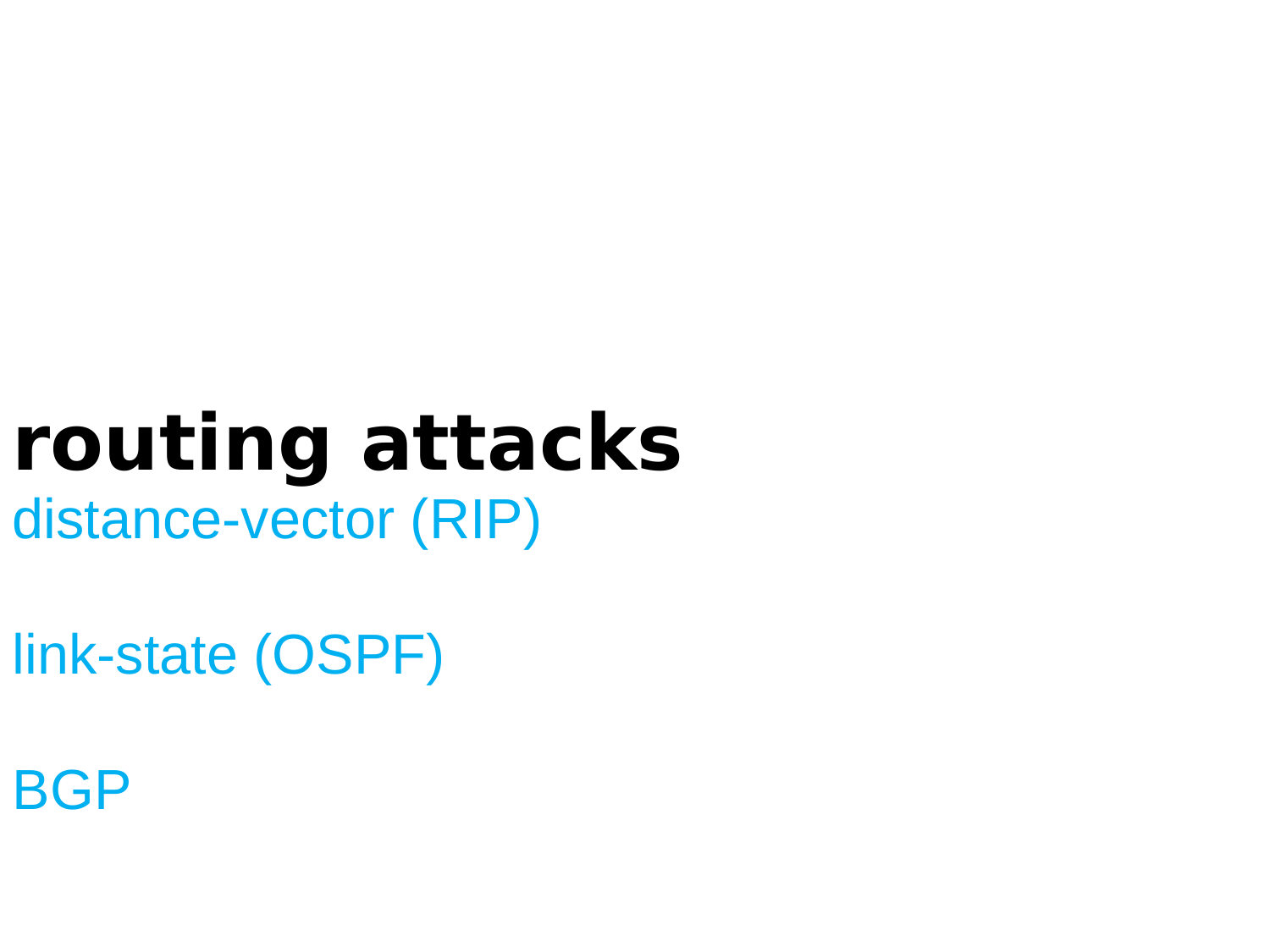

routing attacks
distance-vector (RIP)

link-state (OSPF)

BGP